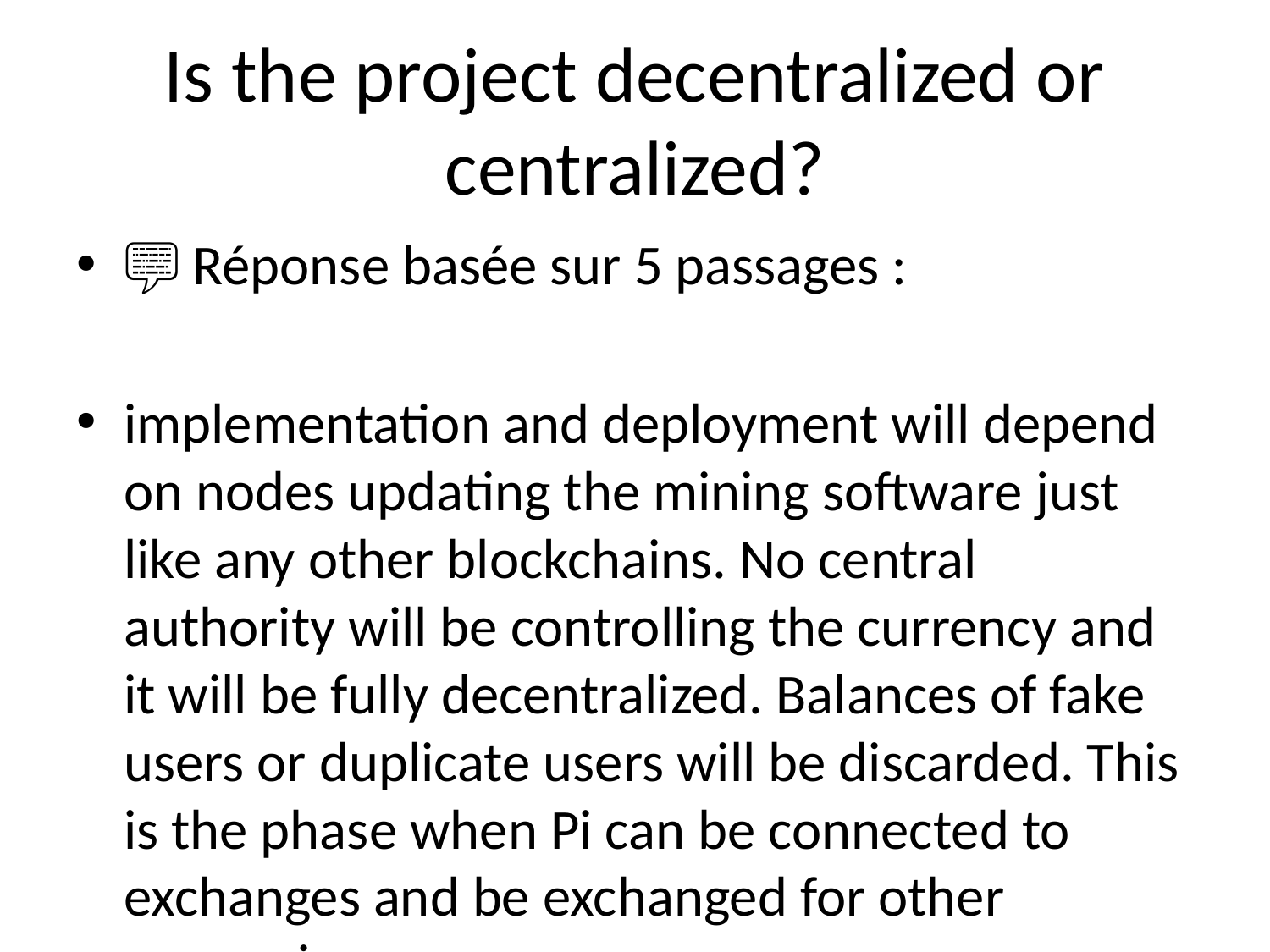

# Is the project decentralized or centralized?
💬 Réponse basée sur 5 passages :

implementation and deployment will depend on nodes updating the mining software just like any other blockchains. No central authority will be controlling the currency and it will be fully decentralized. Balances of fake users or duplicate users will be discarded. This is the phase when Pi can be connected to exchanges and be exchanged for other currencies.
---
either vote on an issue directly or to delegate their vote to another member of the network. Liquid democracy would allow for both broad and efficient membership from Pi’s community. Pi’s “Constitutional Convention” (> 5M Members) Upon hitting 5M members, a provisional committee will be formed based on previous contributions to the Pi Network. This committee will be responsible for soliciting and proposing suggestions from and to the wider community. It will also organize a series of on- and offline conversations where Pi’s members will be able to weigh on Pi’s long-term constitution. Given Pi’s global user base, the Pi Network will conduct these conventions at multiple locations across the world to ensure accessibility.
---
of the Pi Network will also be able to offer skills and services via their virtual storefronts. For example, a member of the Pi Network could offer their programming or design skills on the Pi marketplace. Overtime, the value of Pi will be supported by a growing basket of goods and services. Pi’s Decentralized App Store - Lowering The Barrier Of Entry For Creators The Pi Network’s shared currency, trust graph, and marketplace will be the soil for a broader ecosystem of decentralized applications. Today, anyone that wants to start an application needs to bootstrap its technical infrastructure and community from scratch. Pi’s decentralized applications store will allow Dapp developers to leverage Pi’s existing infrastructure as well as the shared resources of the community and users. Entrepreneurs and developers can propose new Dapps to the community with requests for access to the network’s shared resources. Pi will also build its Dapps with some degree of interoperability so that Dapps are able to reference data, assets, and processes in other decentralized applications.
---
Before jumping to introducing the Pi consensus algorithm, it helps to have a simple explanation on what a consensus algorithm does for a blockchain and the types of consensus algorithms that today’s blockchain protocols generally use, e.g. Bitcoin and SCP. This section is explicitly written in a oversimplified manner for the sake of clarity, and is not complete. For higher accuracy, see the section Adaptations to SCP below and read the stellar consensus protocol paper. A blockchain is a fault-tolerant distributed system that aims to totally order a list of blocks of transactions. Fault-tolerant distributed systems is an area of computer science that has been studied for many decades. They are called distributed systems because they do not have a centralized server but instead they are composed of a decentralized list of computers (called nodes or peers) that need to come to a consensus as to what is the content and total ordering of blocks. They are also called fault- tolerant because they can tolerate a certain degree of faulty nodes into the system (e.g. up to 33% of nodes can be faulty and the overall system continues to operate normally). There are two broad categories of consensus algorithms: The ones that elect a node as the leader who produces the next block, and the ones where there is no explicit leader but all nodes come to a consensus of what the next block is after exchanging votes by sending computer messages to each other. (Strictly speaking the last sentence contains multiple inaccuracies, but it helps us explain the broad strokes.) Bitcoin uses the first type of consensus algorithm: All bitcoin nodes are competing against each other in solving a cryptographic puzzle. Because the solution is found randomly, essentially the node that finds the solution first, by chance, is elected
---
of work consensus algorithm as in Bitcoin or Ethereum. First of all, we need to emphasize that the Pi Node software has not been released yet. So this section is offered more as an architectural design and as a request to solicit comments from the technical community. This software will be fully open source and it will also heavily depend on stellar-core which is also open source software, available here. This means that anyone in the community will be able to read, comment and propose improvements on it. Below are the Pi proposed changes to SCP to enable mining by individual devices. Nodes For readability, we define as a correctly connected node to be what the SCP paper refers to as an intact node. Also, for readability, we define as the main Pi network to be the set of all intact nodes in the Pi network. The main task of each Node is to be configured to be correctly connected to the main Pi network. Intuitively, a node being incorrectly connected to the main network is similar to a Bitcoin node not being connected to the main bitcoin network. In SCP’s terms, for a node to get correctly connected means that this node must chose a “quorum slice” such that all resulting quorums that include this node intersect with the existing network’s quorums. More precisely, a node vn+1 is correctly connected to a main network N of n already correctly connected nodes (v1, v2, …, vn) if the resulting system N’ of n+1 nodes (v1, v2, …, vn+1) enjoys quorum intersection. In other words, N’ enjoys quorum intersection iff any two of its quorums share a node. -- i.e., for all quorums U1 and U2, U1∩U2 ≠ ∅. The main contribution of Pi over the existing Stellar consensus deployment is